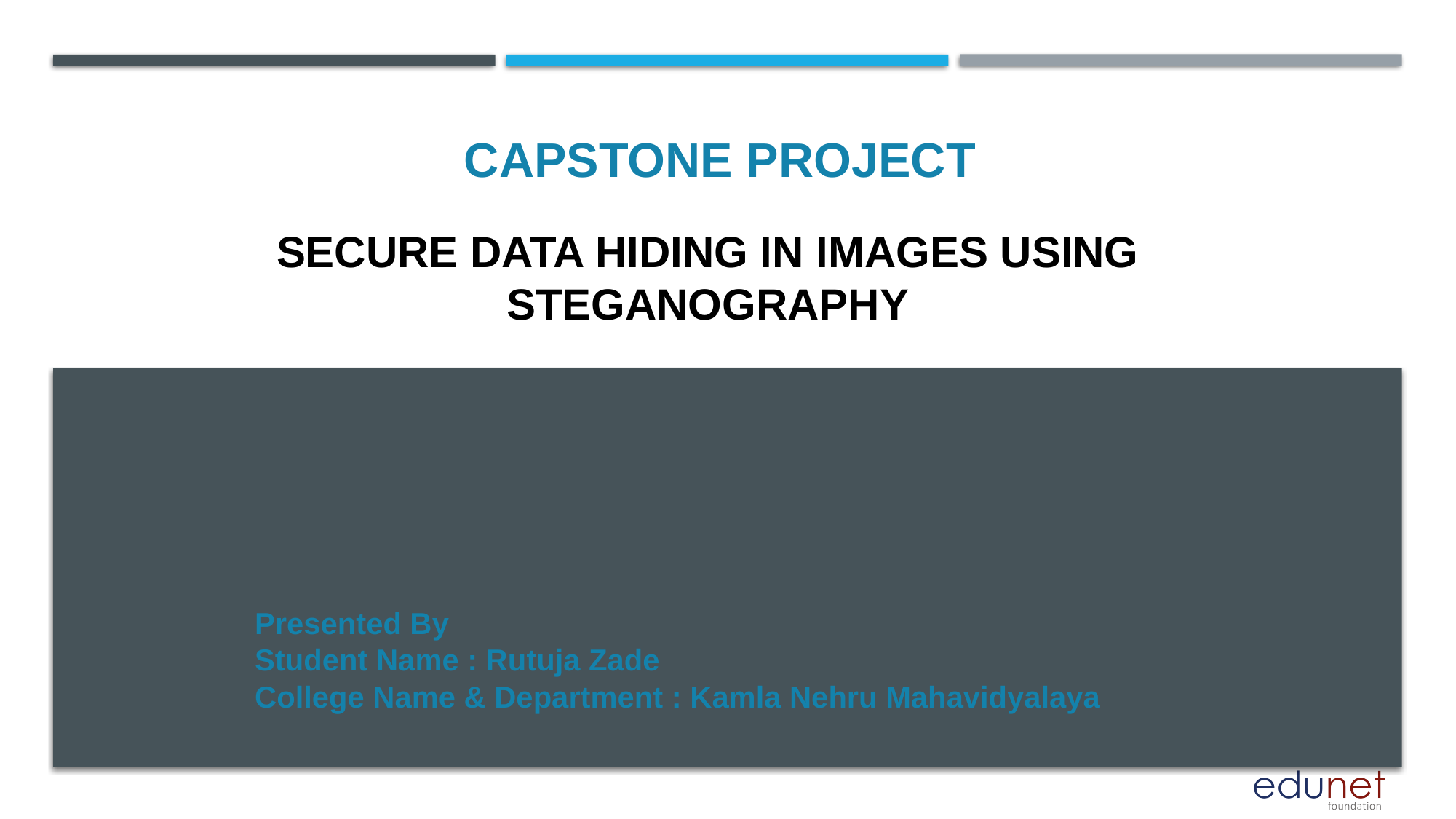

CAPSTONE PROJECT
# SECURE DATA HIDING IN IMAGES USING STEGANOGRAPHY
Presented By
Student Name : Rutuja Zade
College Name & Department : Kamla Nehru Mahavidyalaya